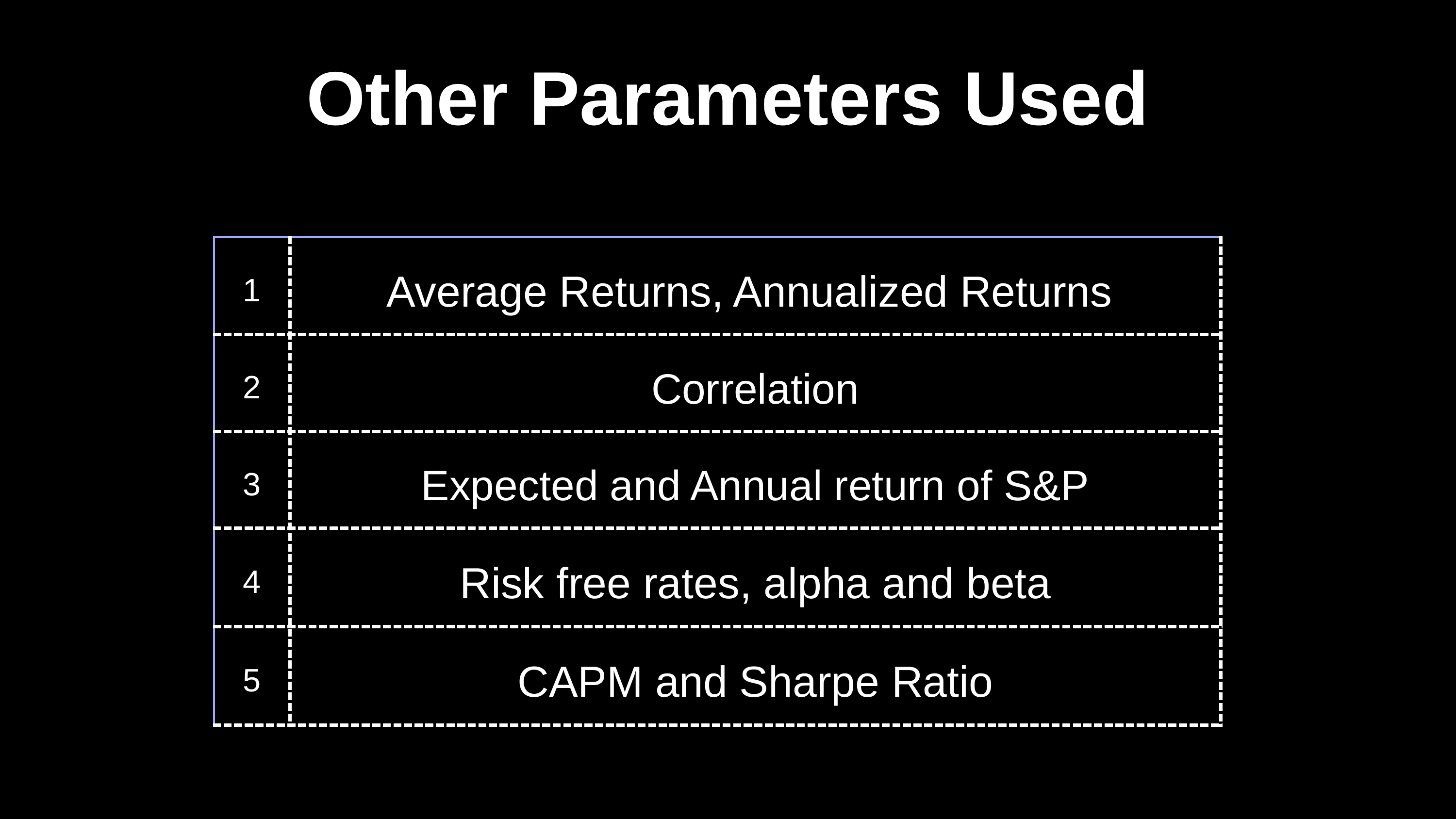

Other Parameters Used
| 1 | Average Returns, Annualized Returns |
| --- | --- |
| 2 | Correlation |
| 3 | Expected and Annual return of S&P |
| 4 | Risk free rates, alpha and beta |
| 5 | CAPM and Sharpe Ratio |